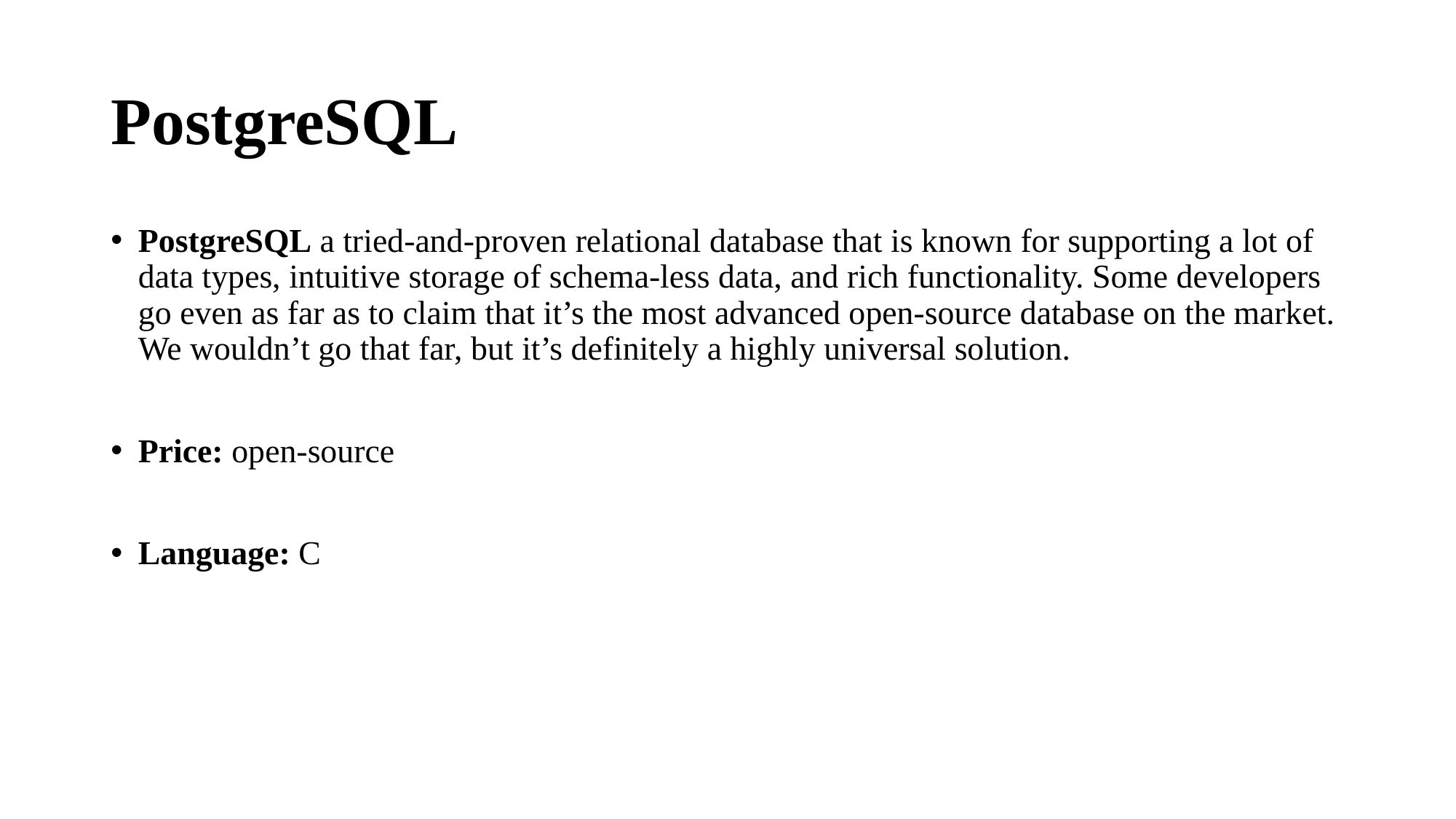

# PostgreSQL
PostgreSQL a tried-and-proven relational database that is known for supporting a lot of data types, intuitive storage of schema-less data, and rich functionality. Some developers go even as far as to claim that it’s the most advanced open-source database on the market. We wouldn’t go that far, but it’s definitely a highly universal solution.

Price: open-source

Language: C